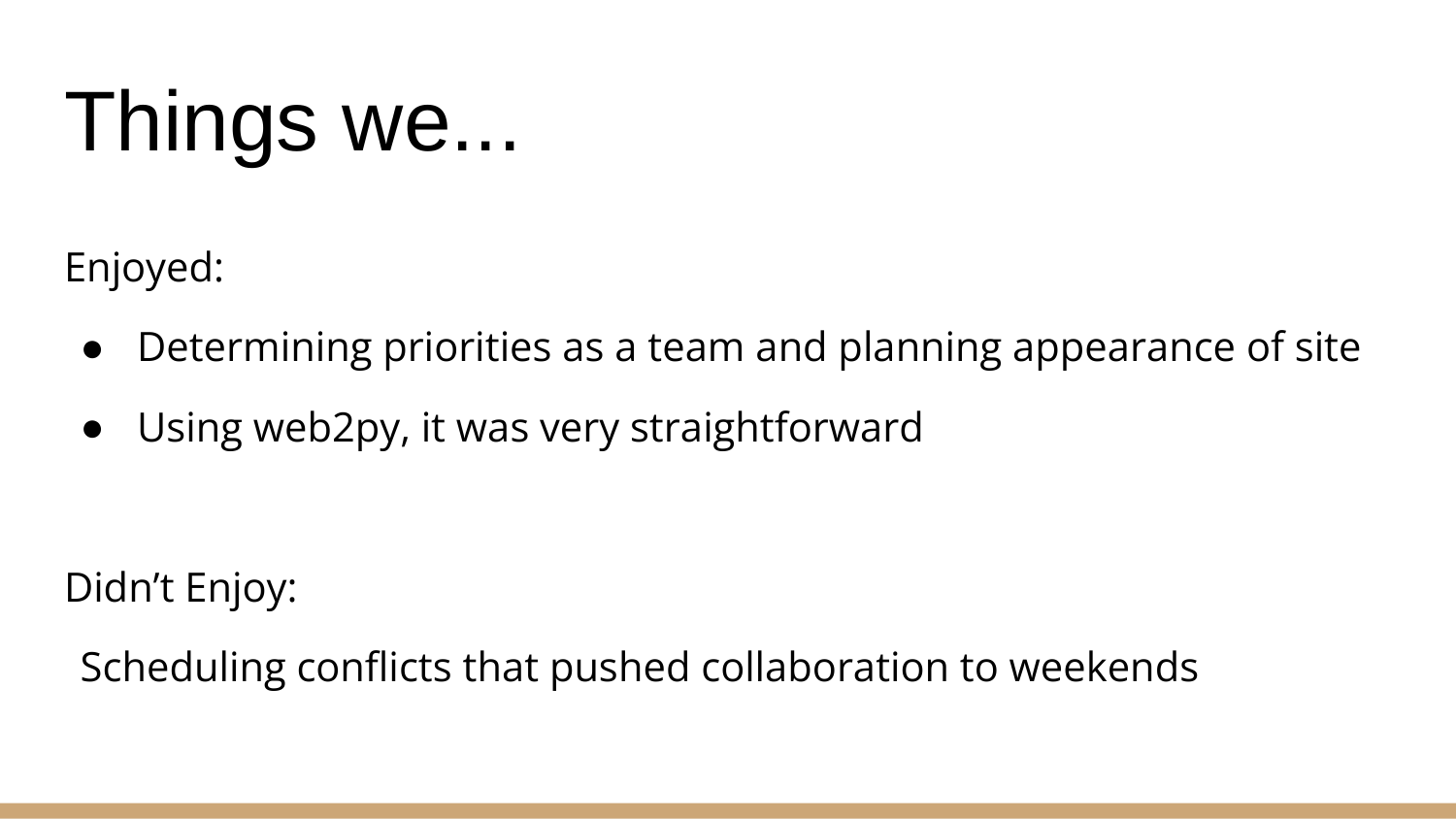

# Things we...
Enjoyed:
Determining priorities as a team and planning appearance of site
Using web2py, it was very straightforward

Didn’t Enjoy:
Scheduling conflicts that pushed collaboration to weekends